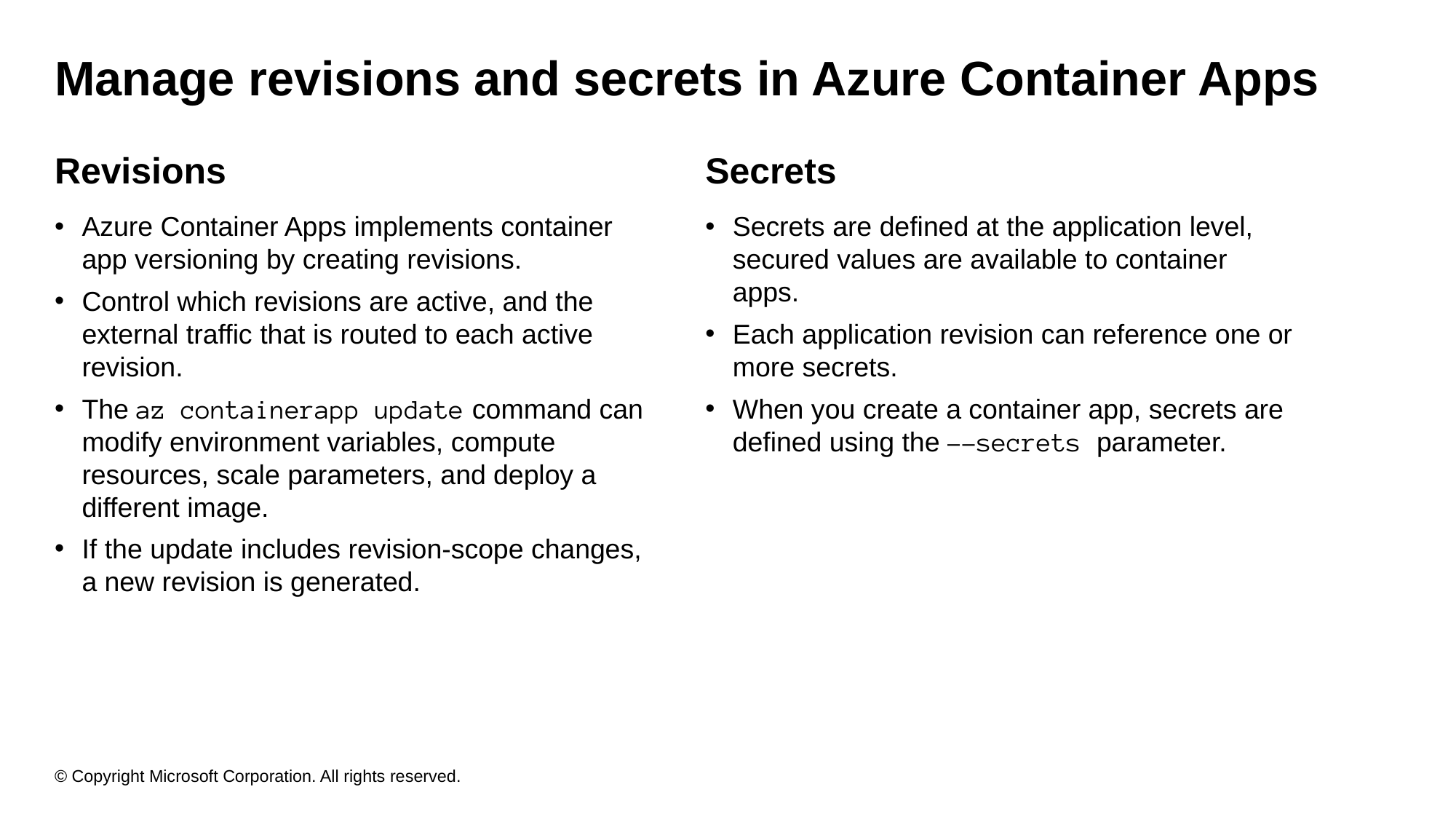

# Manage revisions and secrets in Azure Container Apps
Revisions
Azure Container Apps implements container app versioning by creating revisions.
Control which revisions are active, and the external traffic that is routed to each active revision.
The az containerapp update command can modify environment variables, compute resources, scale parameters, and deploy a different image.
If the update includes revision-scope changes, a new revision is generated.

Secrets
Secrets are defined at the application level, secured values are available to container apps.
Each application revision can reference one or more secrets.
When you create a container app, secrets are defined using the --secrets parameter.